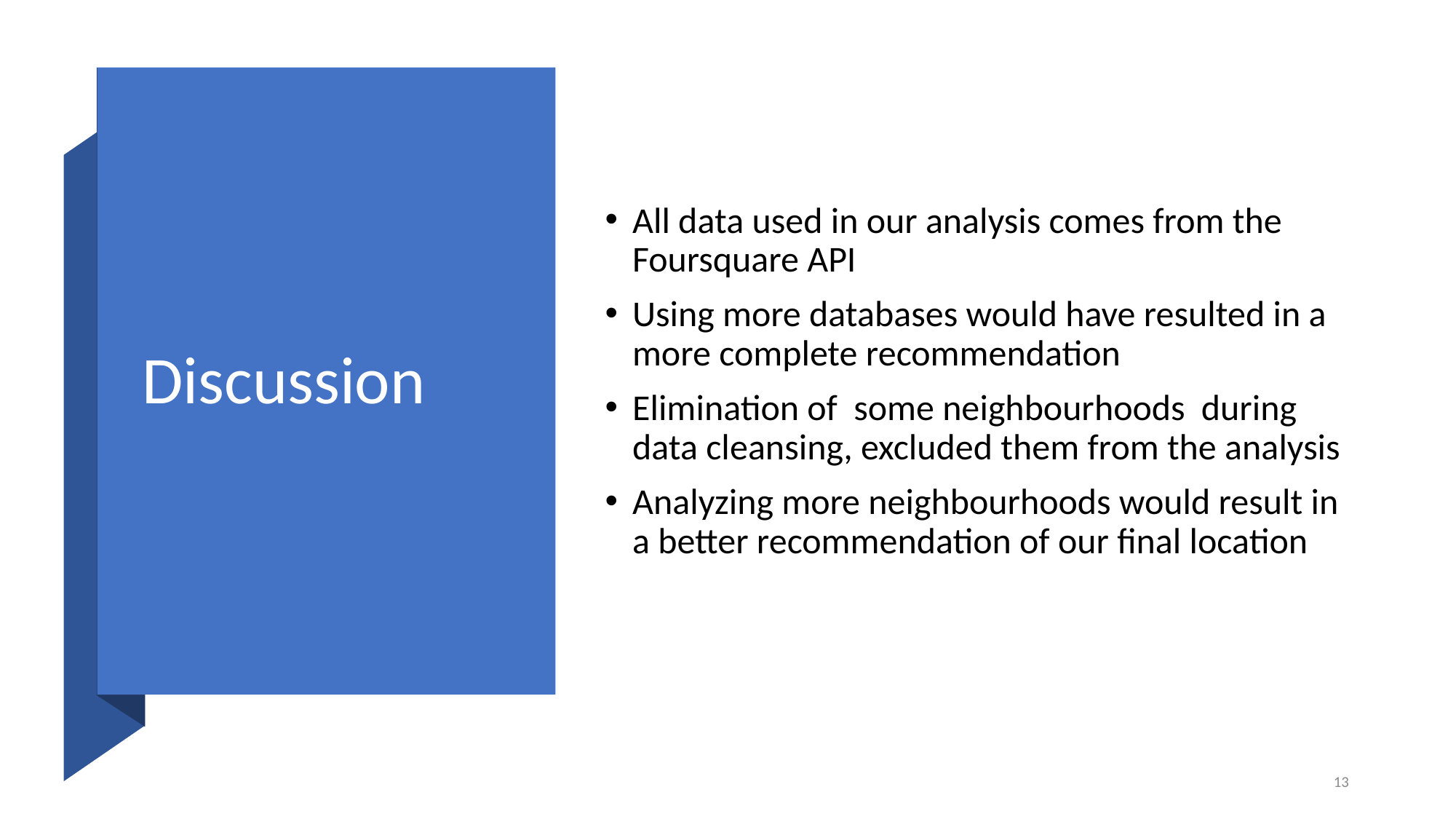

# Discussion
All data used in our analysis comes from the Foursquare API
Using more databases would have resulted in a more complete recommendation
Elimination of  some neighbourhoods  during data cleansing, excluded them from the analysis
Analyzing more neighbourhoods would result in a better recommendation of our final location
13